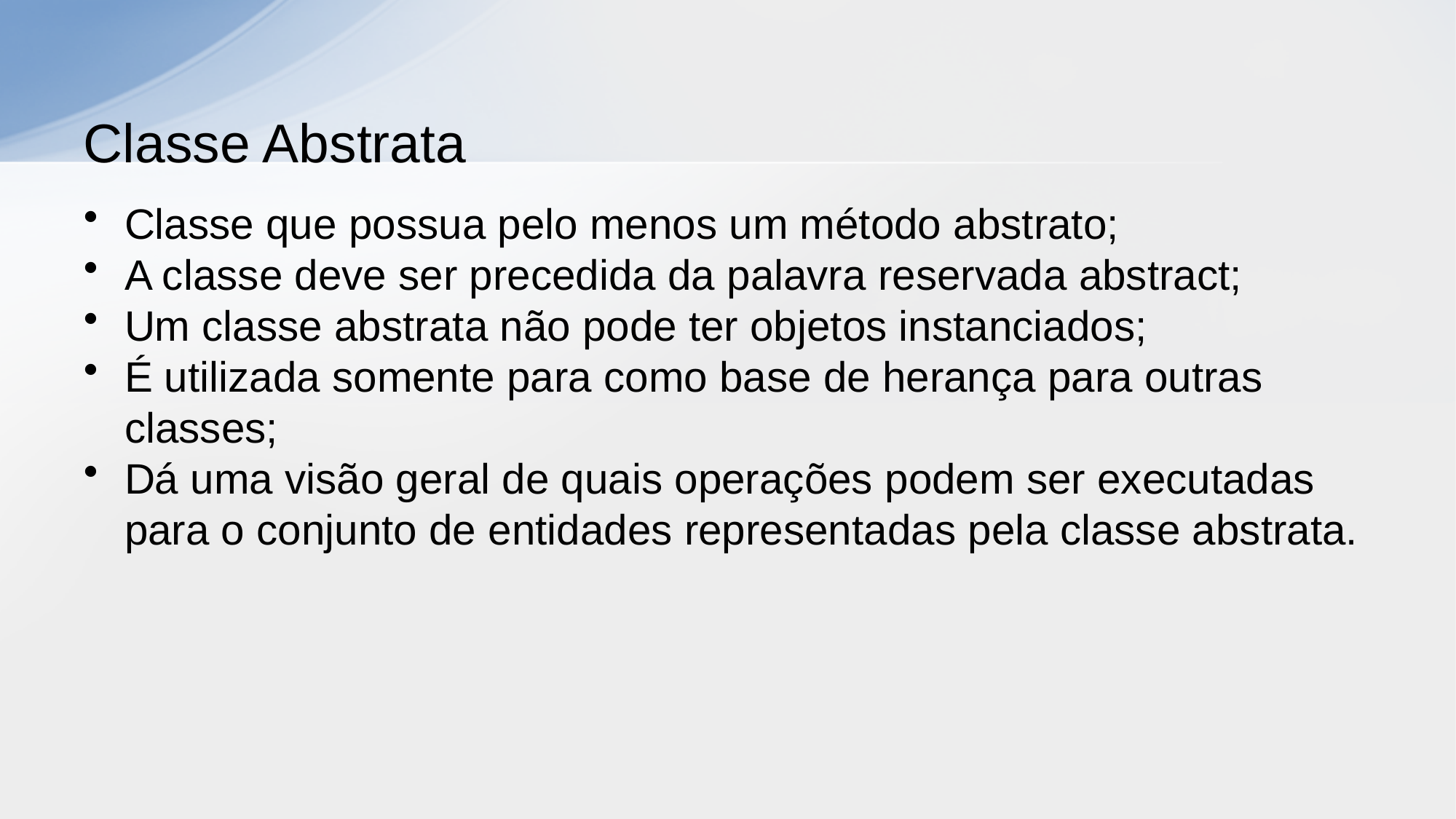

# Classe Abstrata
Classe que possua pelo menos um método abstrato;
A classe deve ser precedida da palavra reservada abstract;
Um classe abstrata não pode ter objetos instanciados;
É utilizada somente para como base de herança para outras classes;
Dá uma visão geral de quais operações podem ser executadas para o conjunto de entidades representadas pela classe abstrata.